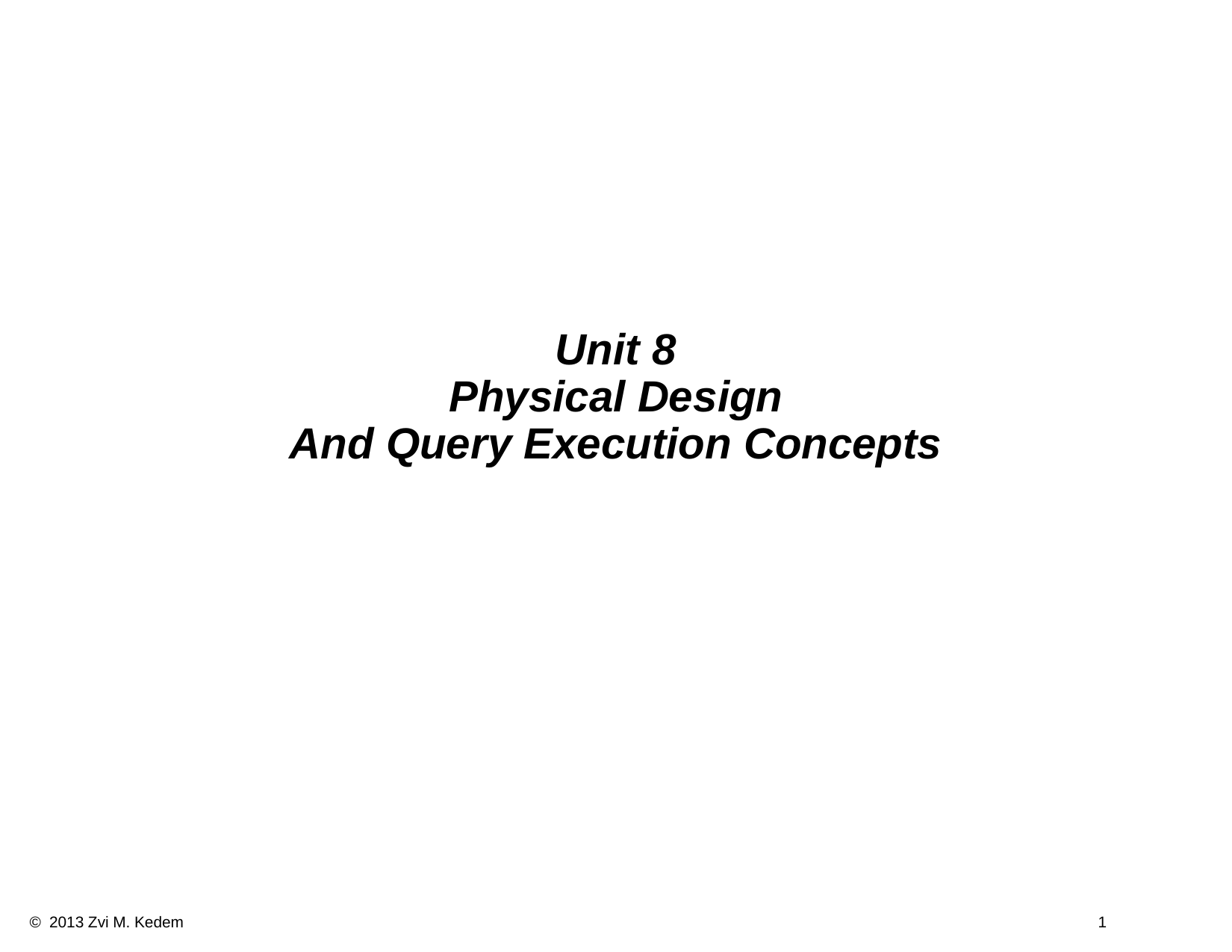

Unit 8
Physical Design
And Query Execution Concepts